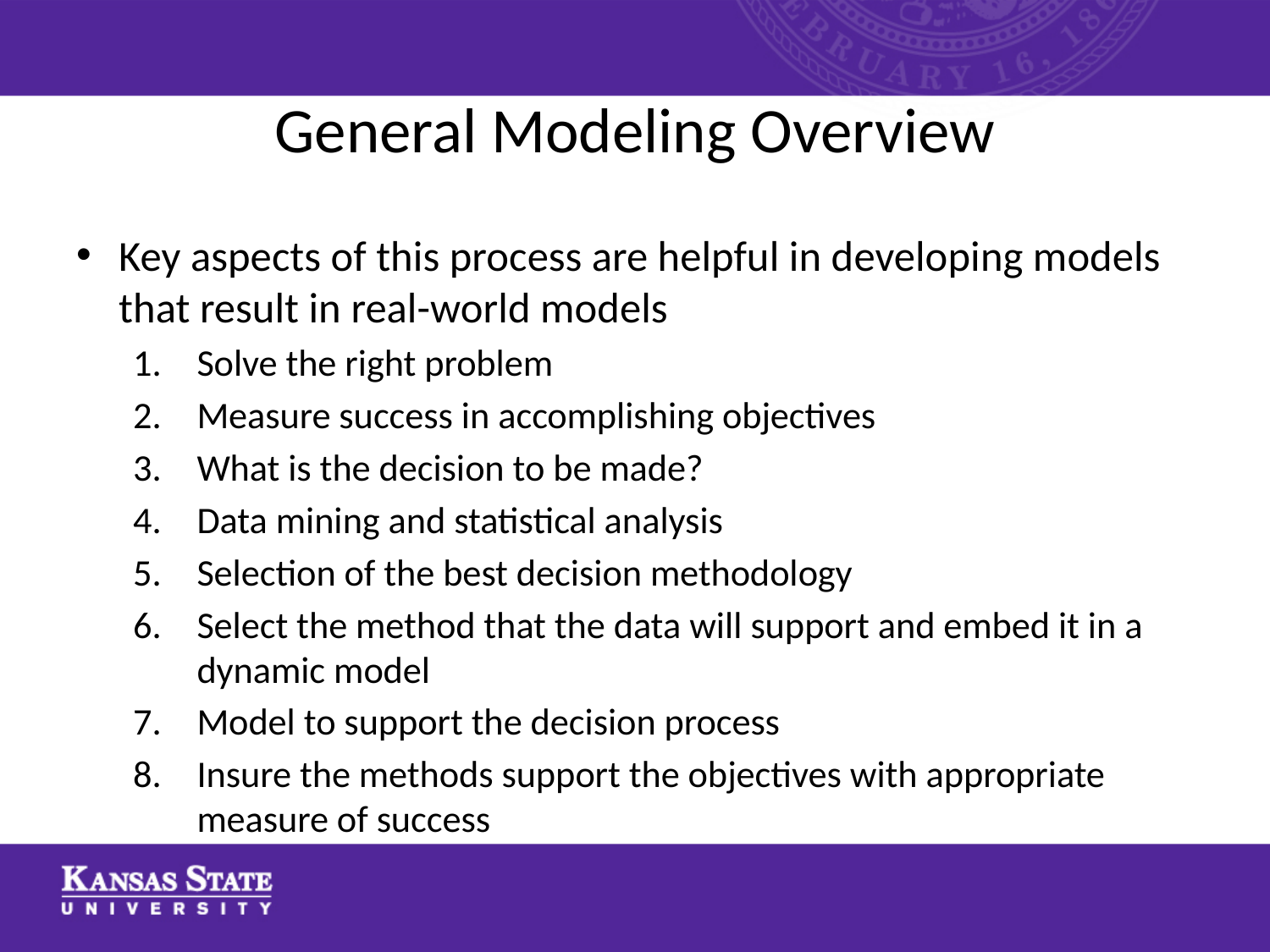

# General Modeling Overview
Key aspects of this process are helpful in developing models that result in real-world models
Solve the right problem
Measure success in accomplishing objectives
What is the decision to be made?
Data mining and statistical analysis
Selection of the best decision methodology
Select the method that the data will support and embed it in a dynamic model
Model to support the decision process
Insure the methods support the objectives with appropriate measure of success